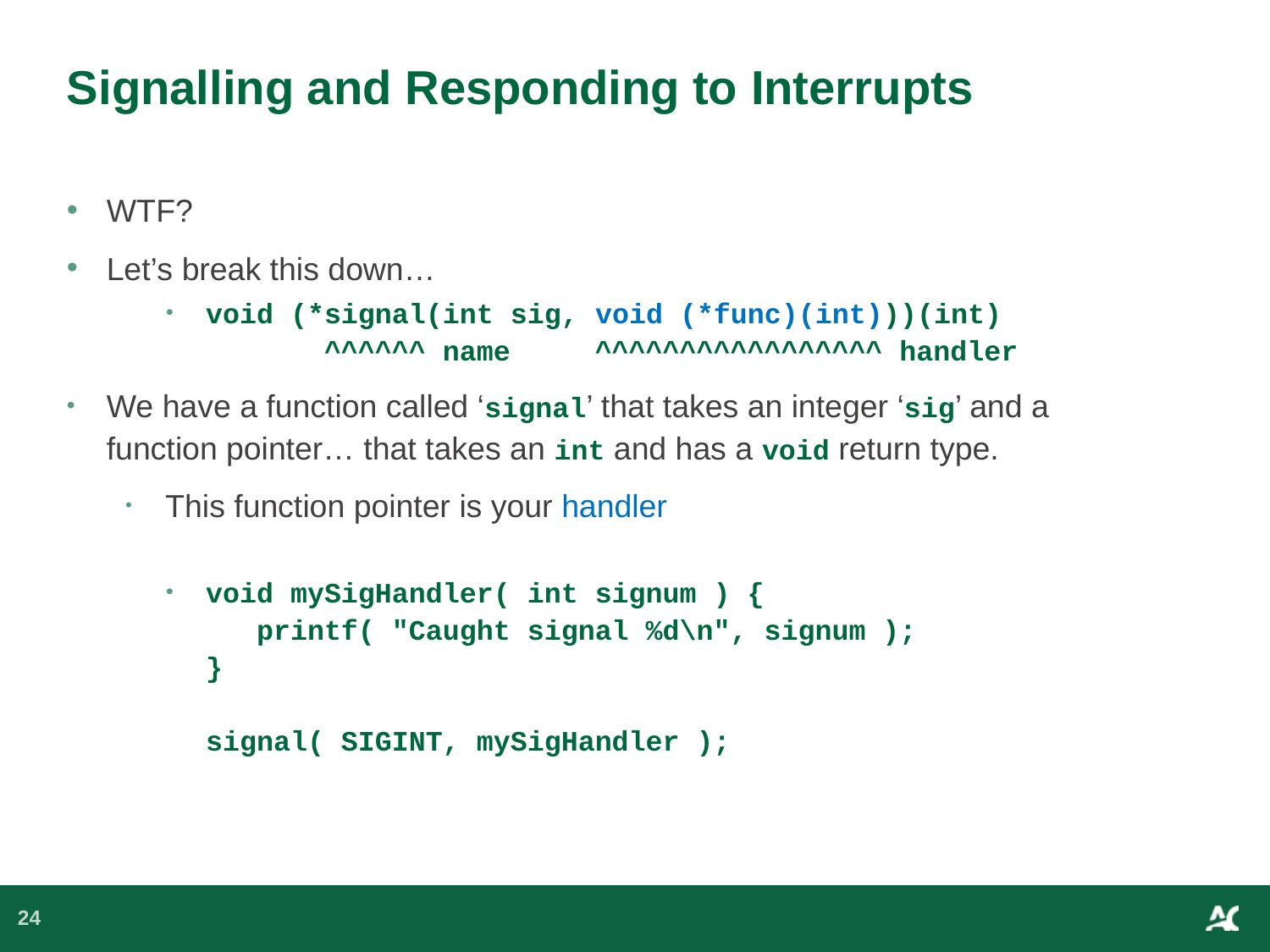

# Signalling and Responding to Interrupts
WTF?
Let’s break this down…
void (*signal(int sig, void (*func)(int)))(int)
       ^^^^^^ name     ^^^^^^^^^^^^^^^^^ handler
We have a function called ‘signal’ that takes an integer ‘sig’ and a function pointer… that takes an int and has a void return type.
This function pointer is your handler
void mySigHandler( int signum ) {
   printf( "Caught signal %d\n", signum );
}
signal( SIGINT, mySigHandler );
24